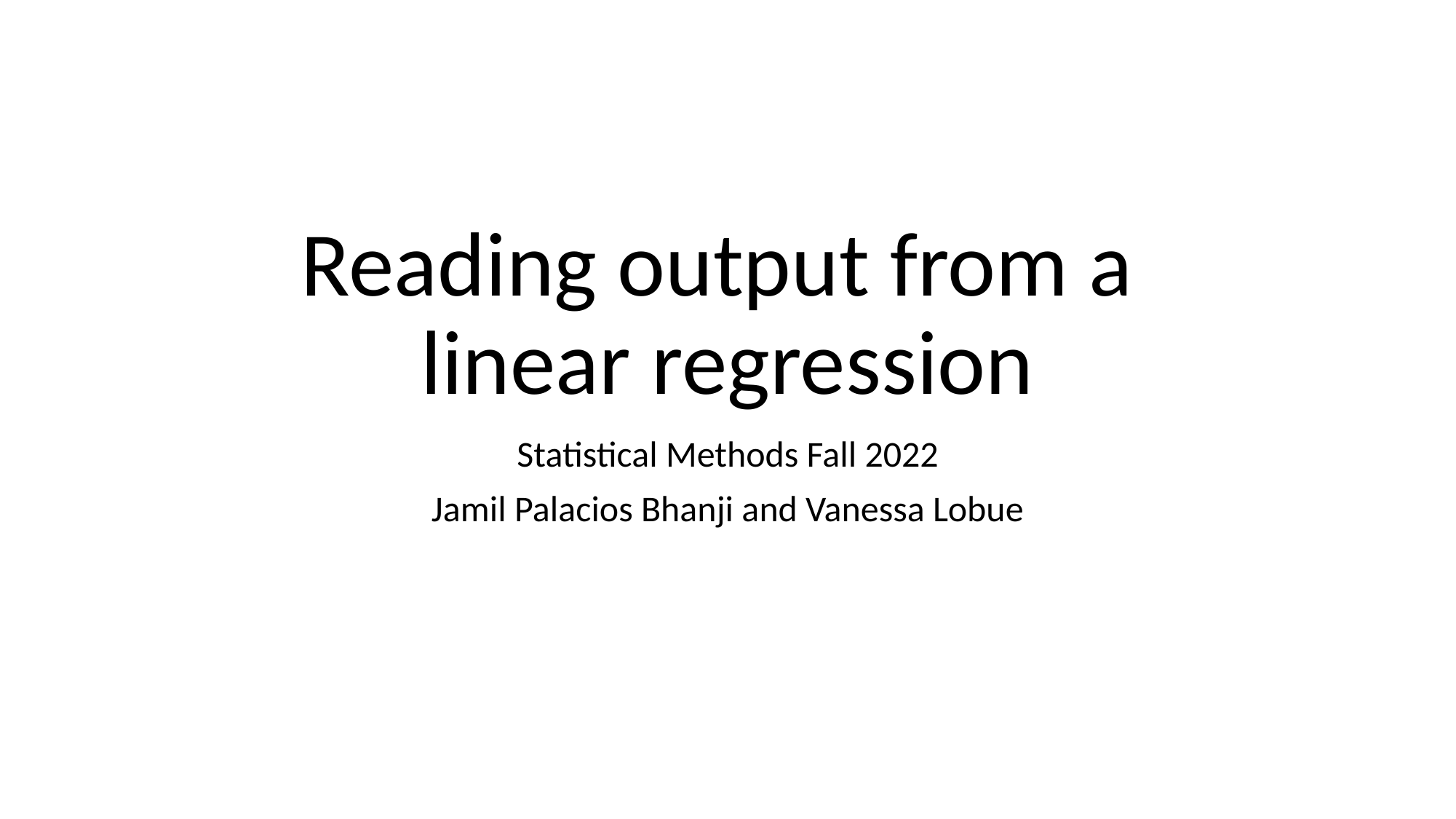

# Reading output from a linear regression
Statistical Methods Fall 2022
Jamil Palacios Bhanji and Vanessa Lobue